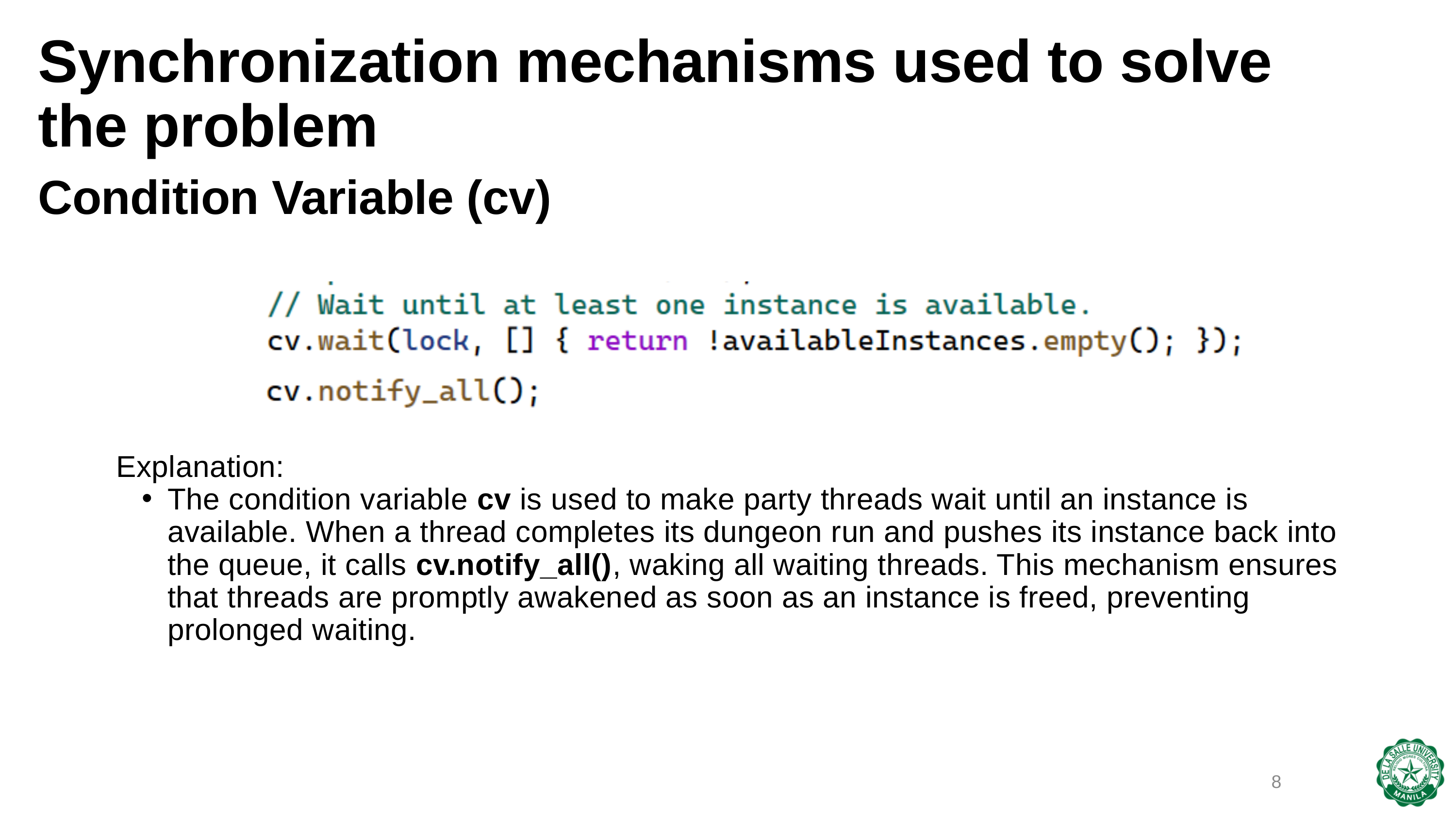

Synchronization mechanisms used to solve the problem
Condition Variable (cv)

Explanation:
The condition variable cv is used to make party threads wait until an instance is available. When a thread completes its dungeon run and pushes its instance back into the queue, it calls cv.notify_all(), waking all waiting threads. This mechanism ensures that threads are promptly awakened as soon as an instance is freed, preventing prolonged waiting.

8